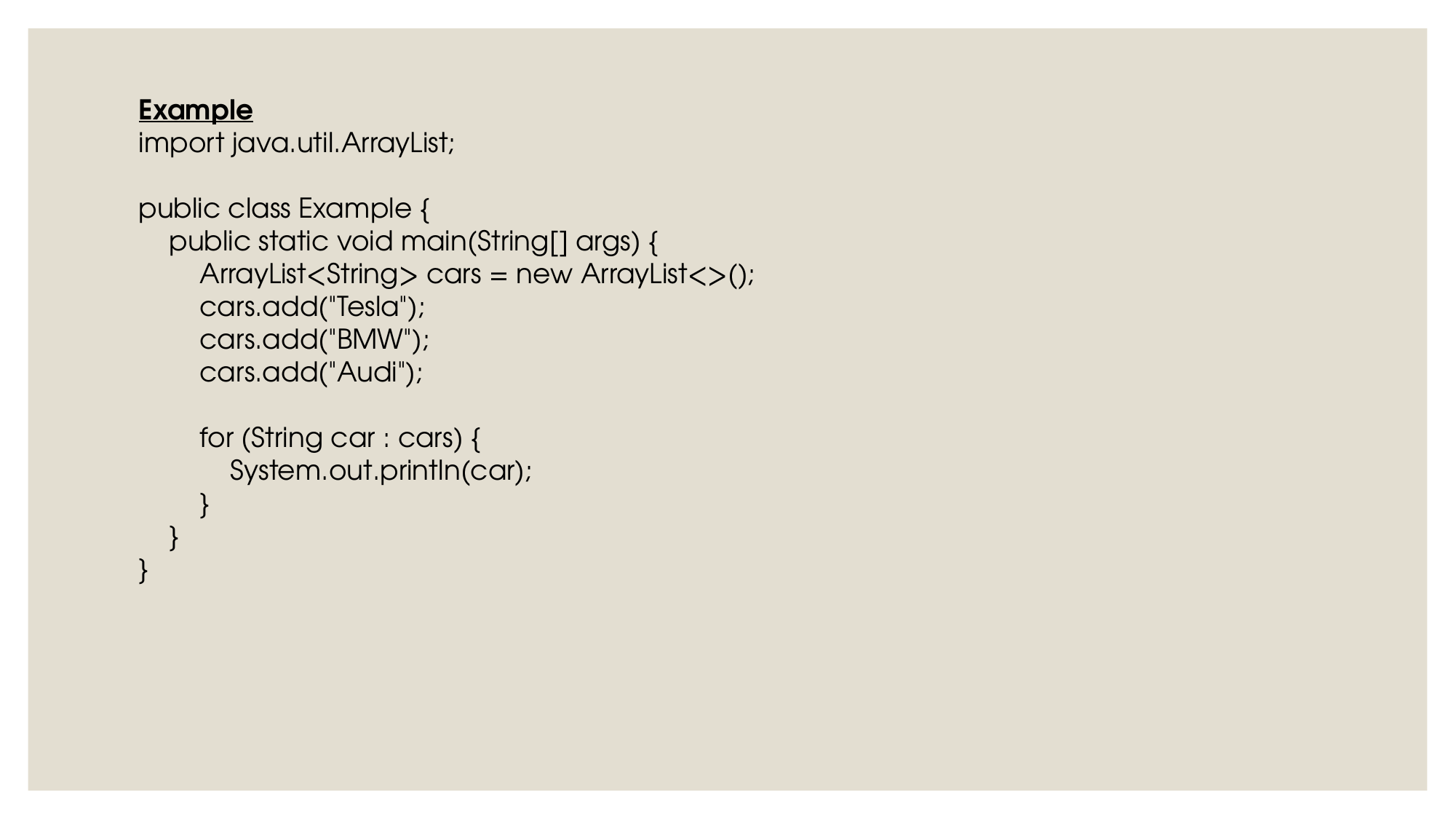

Example
import java.util.ArrayList;

public class Example {
    public static void main(String[] args) {
        ArrayList<String> cars = new ArrayList<>();
        cars.add("Tesla");
        cars.add("BMW");
        cars.add("Audi");

        for (String car : cars) {
            System.out.println(car);
        }
    }
}